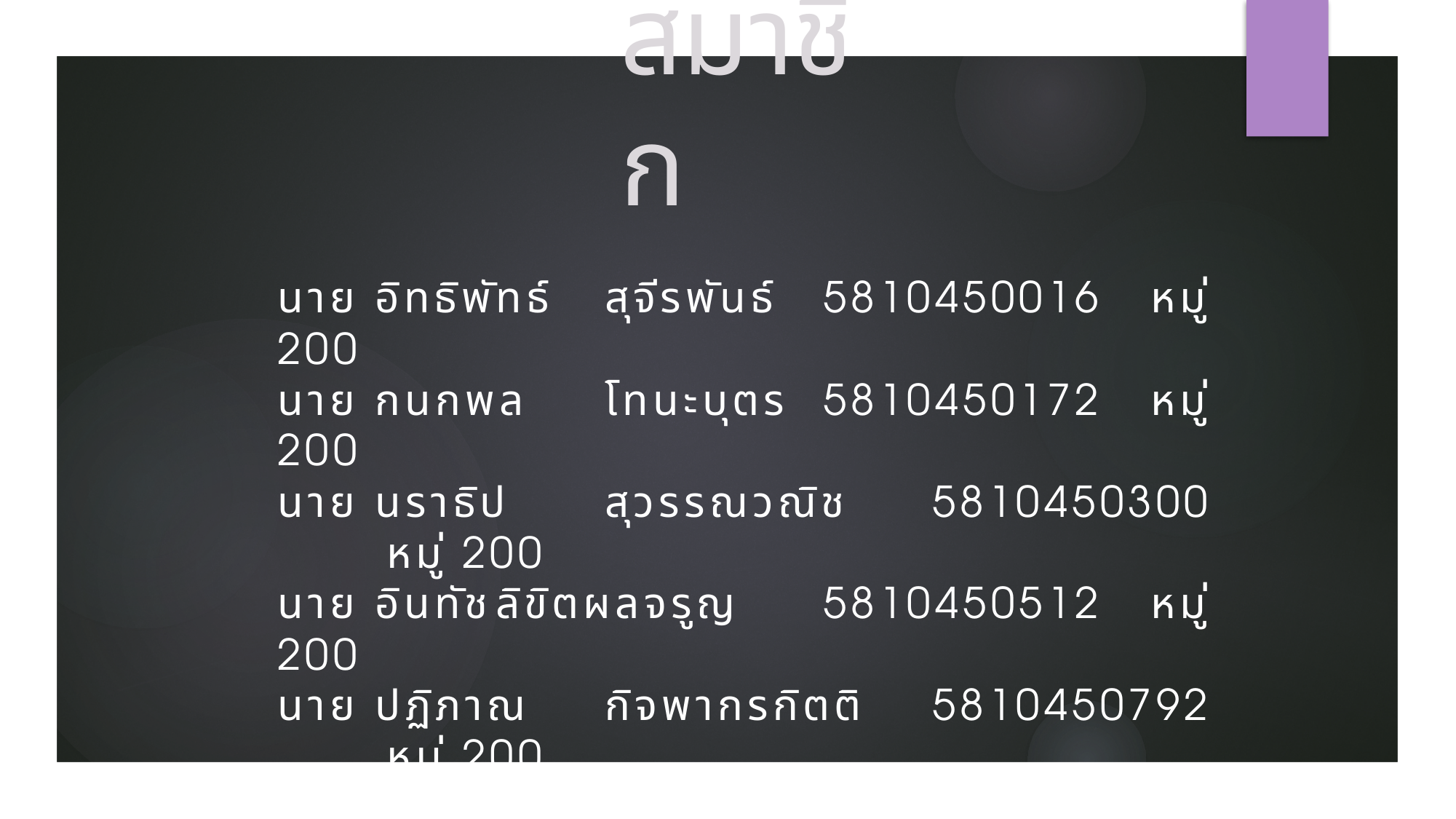

# สมาชิก
นาย อิทธิพัทธ์	สุจีรพันธ์	5810450016	หมู่ 200
นาย กนกพล	โทนะบุตร	5810450172	หมู่ 200
นาย นราธิป	สุวรรณวณิช	5810450300	หมู่ 200
นาย อินทัช	ลิขิตผลจรูญ	5810450512	หมู่ 200
นาย ปฏิภาณ	กิจพากรกิตติ	5810450792	หมู่ 200